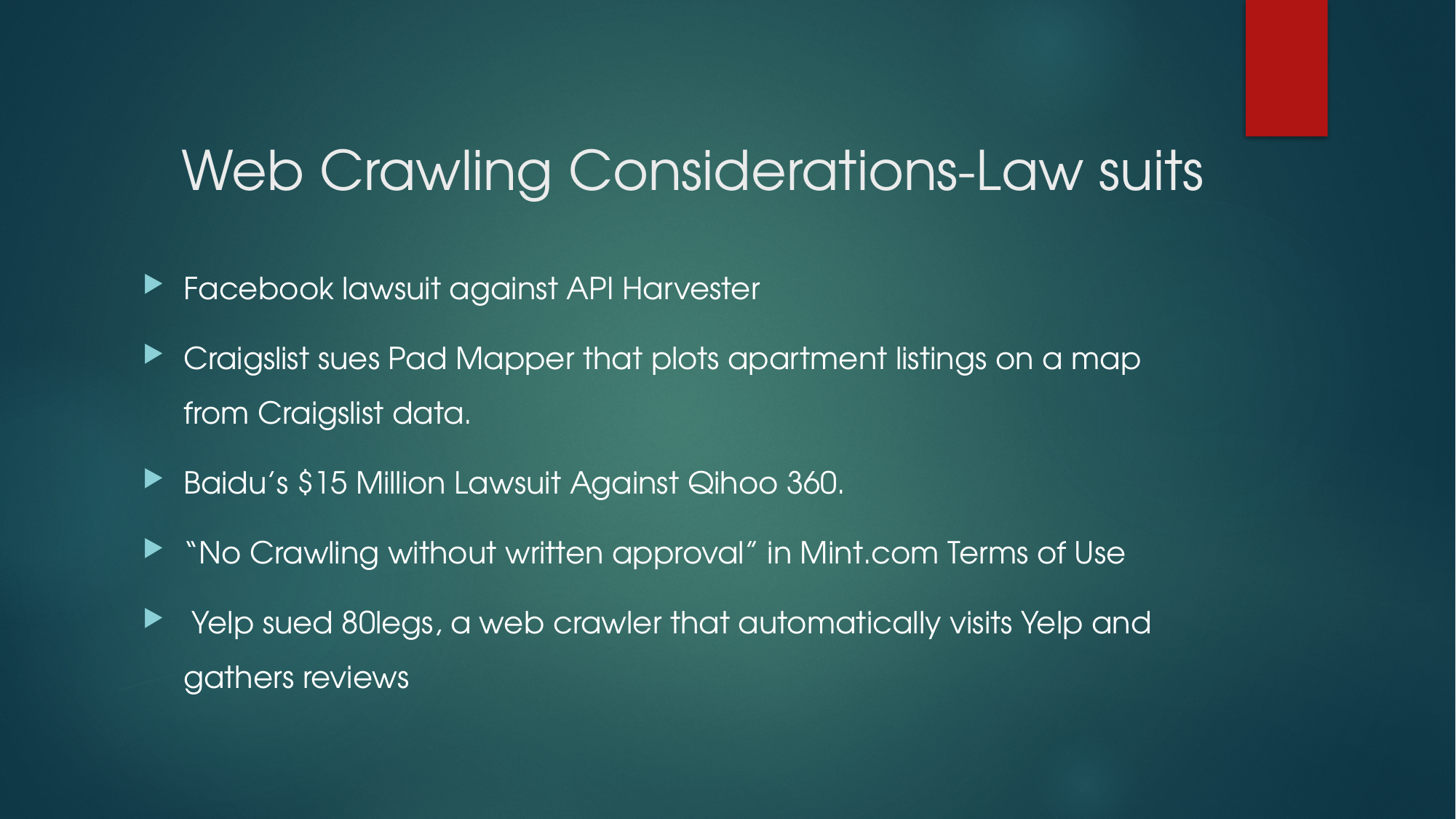

# Web Crawling Considerations-Law suits
Facebook lawsuit against API Harvester
Craigslist sues Pad Mapper that plots apartment listings on a map from Craigslist data.
Baidu’s $15 Million Lawsuit Against Qihoo 360.
“No Crawling without written approval” in Mint.com Terms of Use
 Yelp sued 80legs, a web crawler that automatically visits Yelp and gathers reviews